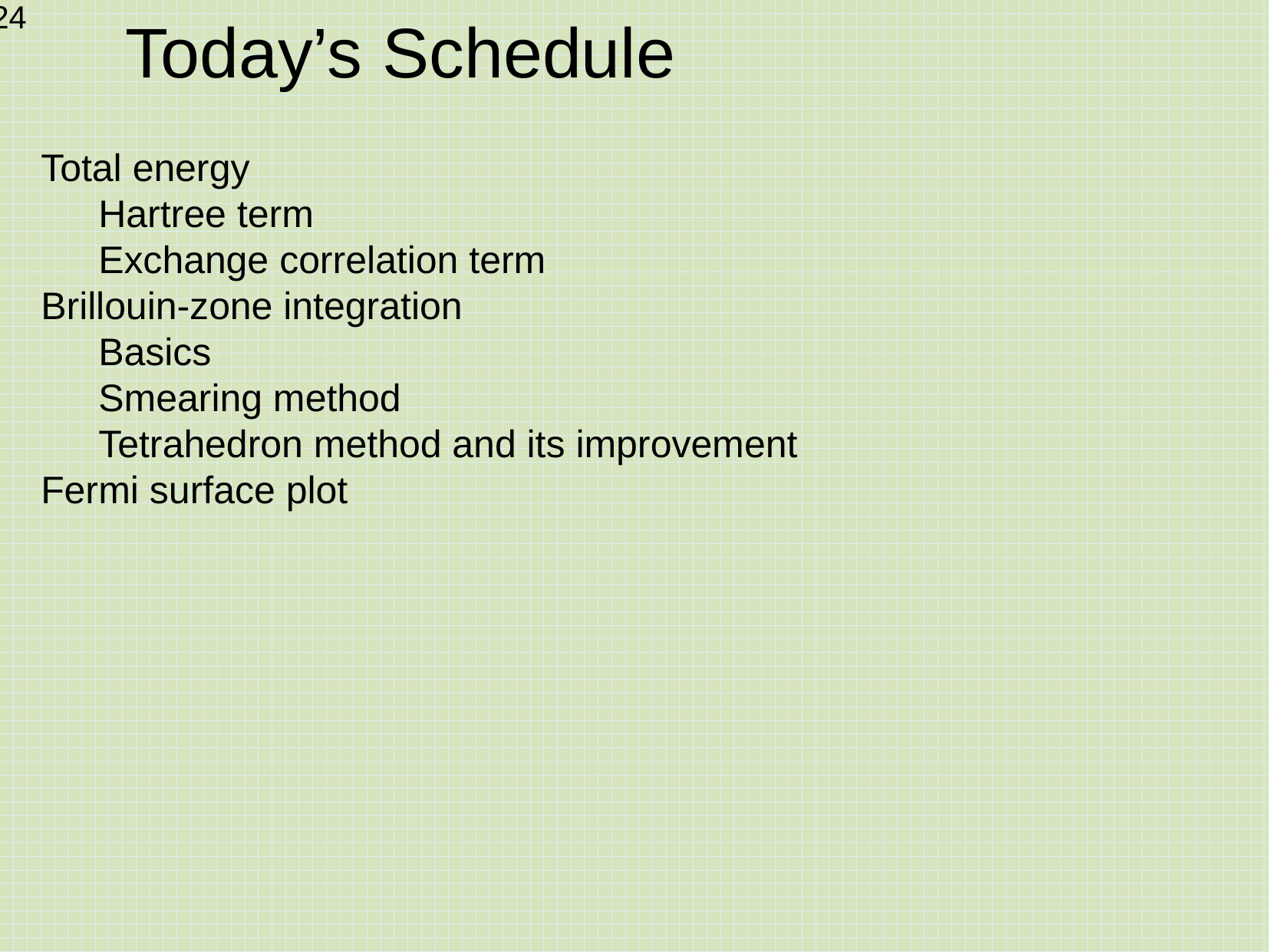

# Today’s Schedule
Total energy
Hartree term
Exchange correlation term
Brillouin-zone integration
Basics
Smearing method
Tetrahedron method and its improvement
Fermi surface plot